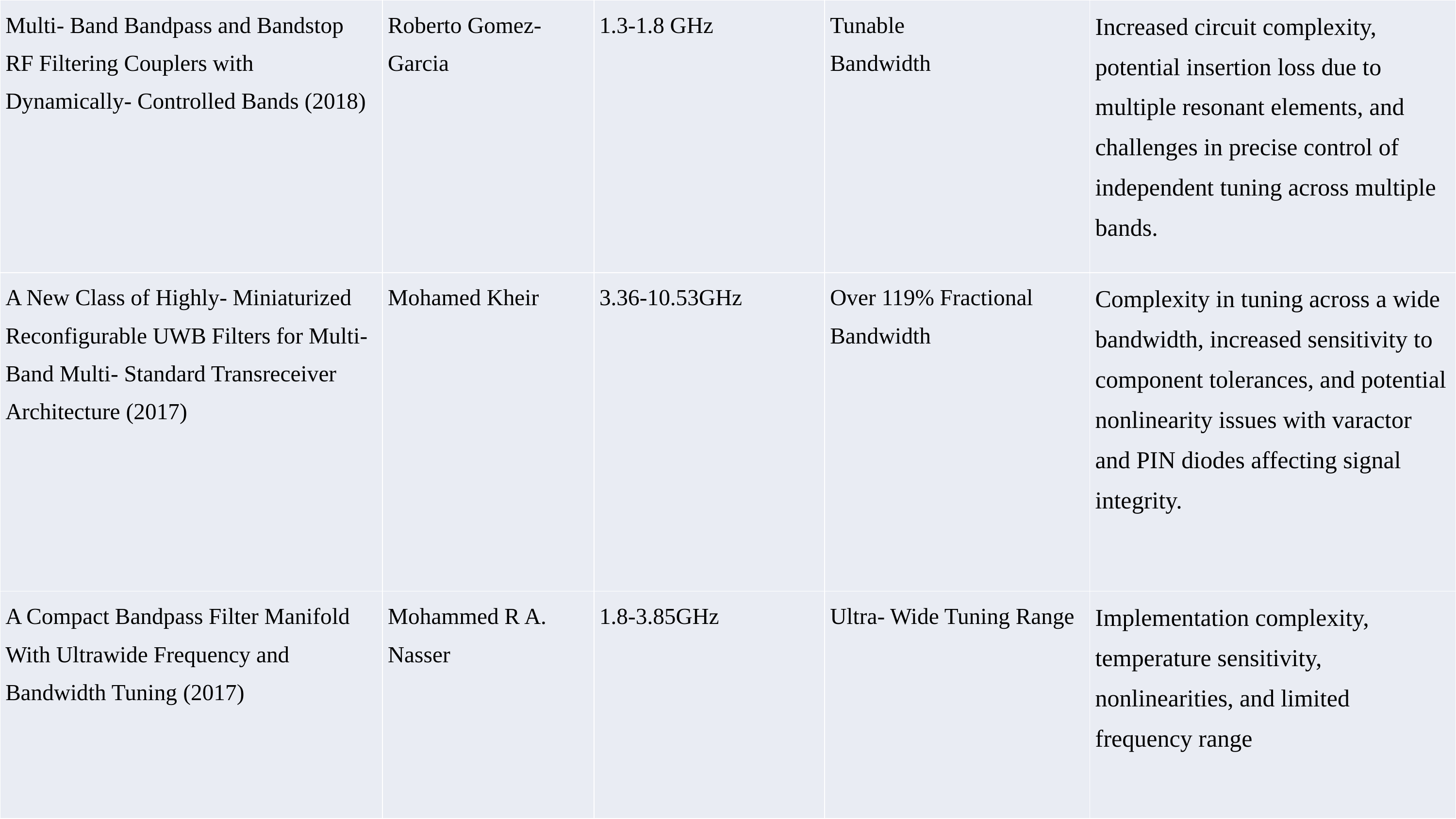

| Multi- Band Bandpass and Bandstop RF Filtering Couplers with Dynamically- Controlled Bands (2018) | Roberto Gomez- Garcia | 1.3-1.8 GHz | Tunable Bandwidth | Increased circuit complexity, potential insertion loss due to multiple resonant elements, and challenges in precise control of independent tuning across multiple bands. |
| --- | --- | --- | --- | --- |
| A New Class of Highly- Miniaturized Reconfigurable UWB Filters for Multi- Band Multi- Standard Transreceiver Architecture (2017) | Mohamed Kheir | 3.36-10.53GHz | Over 119% Fractional Bandwidth | Complexity in tuning across a wide bandwidth, increased sensitivity to component tolerances, and potential nonlinearity issues with varactor and PIN diodes affecting signal integrity. |
| A Compact Bandpass Filter Manifold With Ultrawide Frequency and Bandwidth Tuning (2017) | Mohammed R A. Nasser | 1.8-3.85GHz | Ultra- Wide Tuning Range | Implementation complexity, temperature sensitivity, nonlinearities, and limited frequency range |